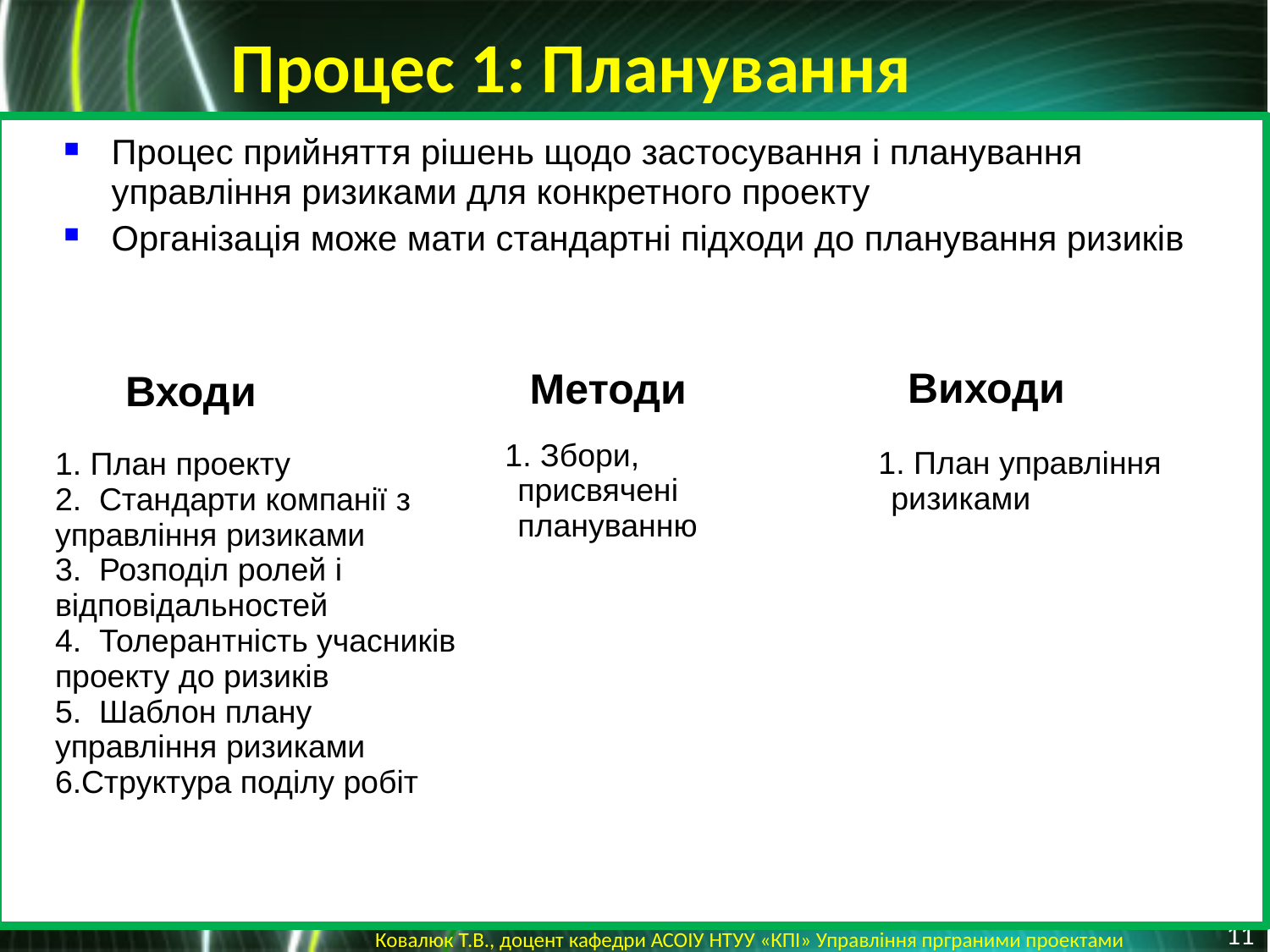

Процес 1: Планування
Процес прийняття рішень щодо застосування і планування управління ризиками для конкретного проекту
Організація може мати стандартні підходи до планування ризиків
Виходи
Методи
Входи
 Збори, присвячені плануванню
 План управління ризиками
 План проекту
  Стандарти компанії з управління ризиками
  Розподіл ролей і відповідальностей
  Толерантність учасників проекту до ризиків
  Шаблон плану управління ризиками
Структура поділу робіт
11